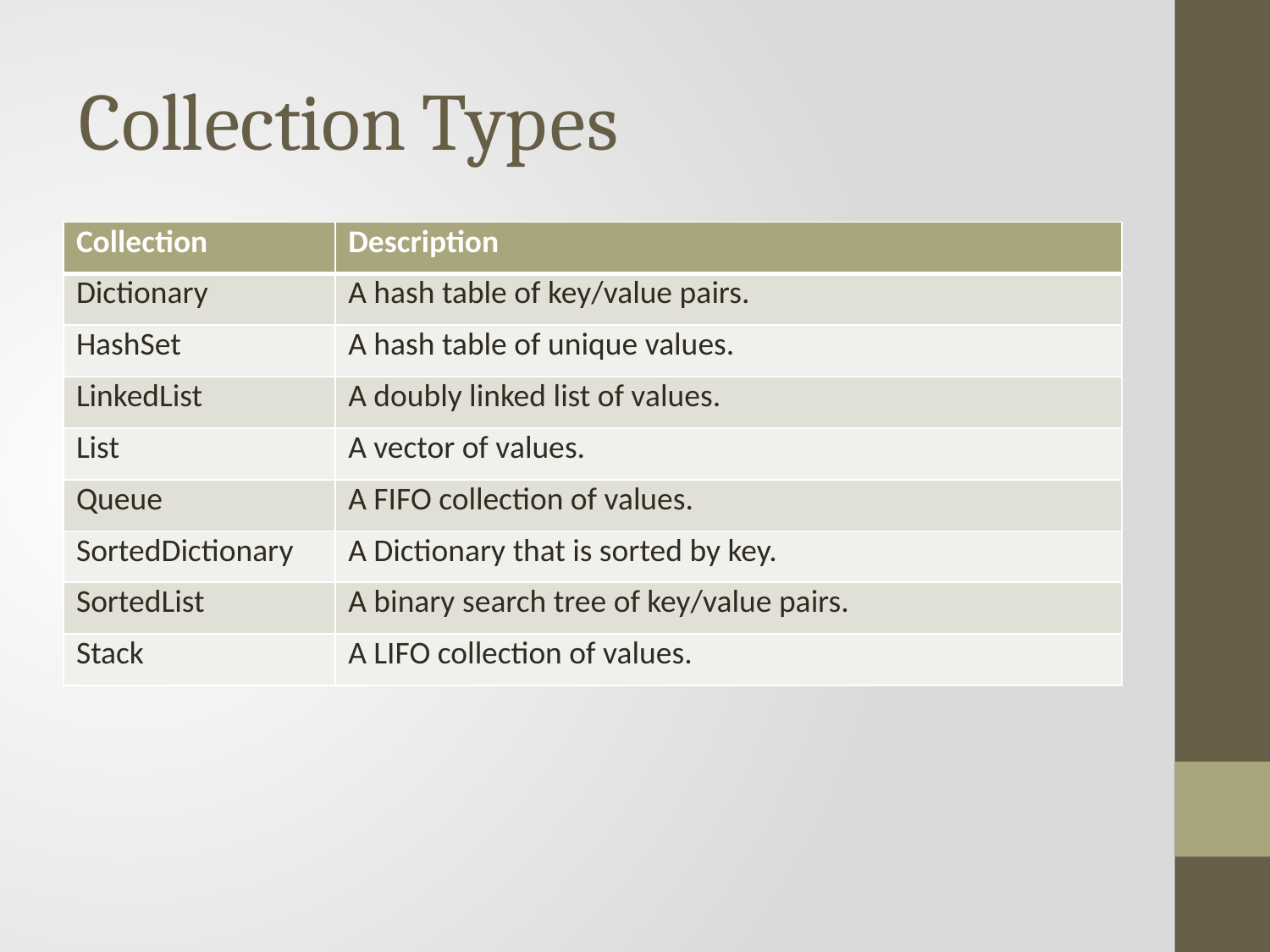

# Collection Types
| Collection | Description |
| --- | --- |
| Dictionary | A hash table of key/value pairs. |
| HashSet | A hash table of unique values. |
| LinkedList | A doubly linked list of values. |
| List | A vector of values. |
| Queue | A FIFO collection of values. |
| SortedDictionary | A Dictionary that is sorted by key. |
| SortedList | A binary search tree of key/value pairs. |
| Stack | A LIFO collection of values. |